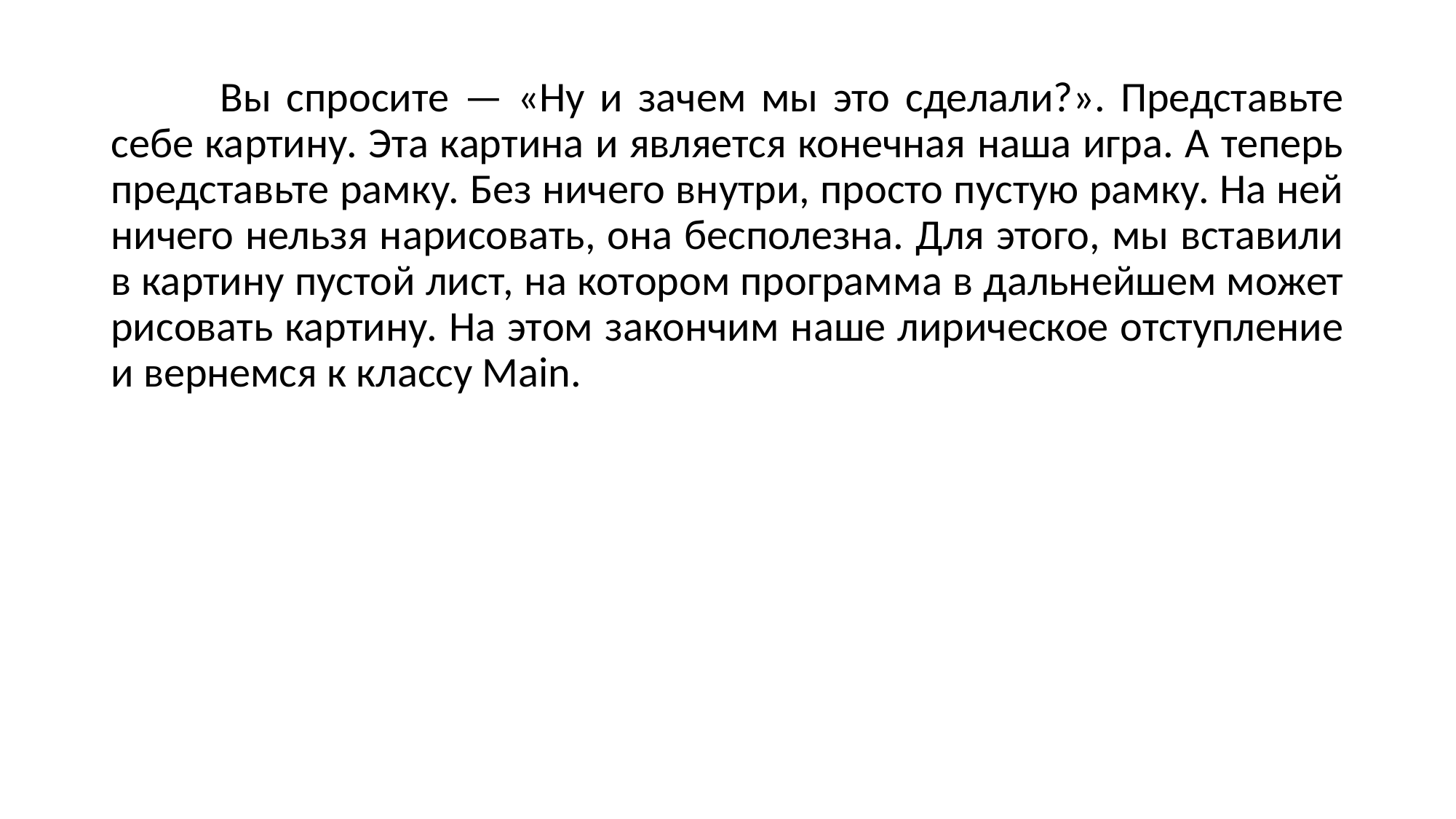

Вы спросите — «Ну и зачем мы это сделали?». Представьте себе картину. Эта картина и является конечная наша игра. А теперь представьте рамку. Без ничего внутри, просто пустую рамку. На ней ничего нельзя нарисовать, она бесполезна. Для этого, мы вставили в картину пустой лист, на котором программа в дальнейшем может рисовать картину. На этом закончим наше лирическое отступление и вернемся к классу Main.